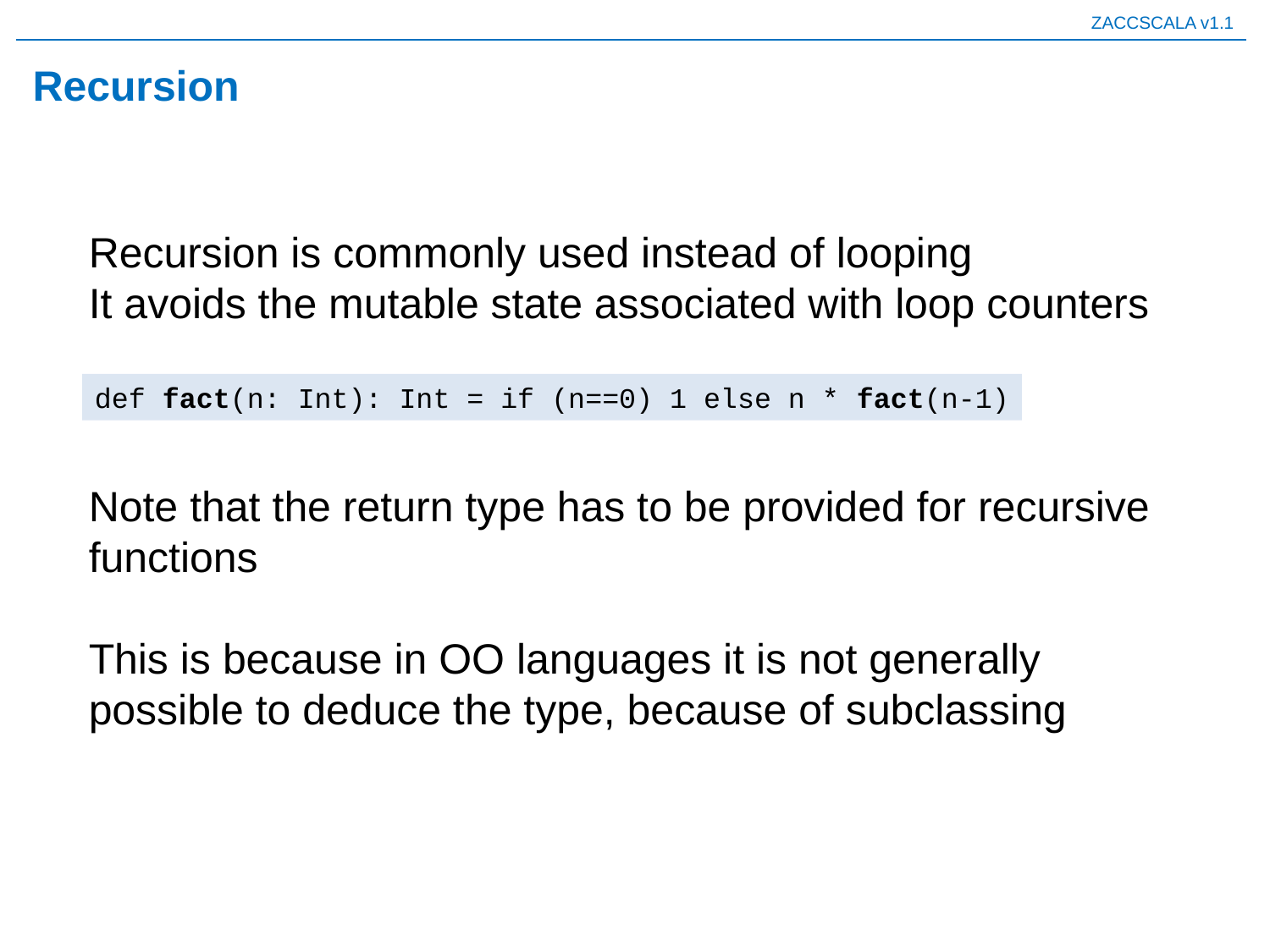

# Recursion
Recursion is commonly used instead of looping
It avoids the mutable state associated with loop counters
def fact(n: Int): Int = if (n==0) 1 else n * fact(n-1)
Note that the return type has to be provided for recursive functions

This is because in OO languages it is not generally possible to deduce the type, because of subclassing